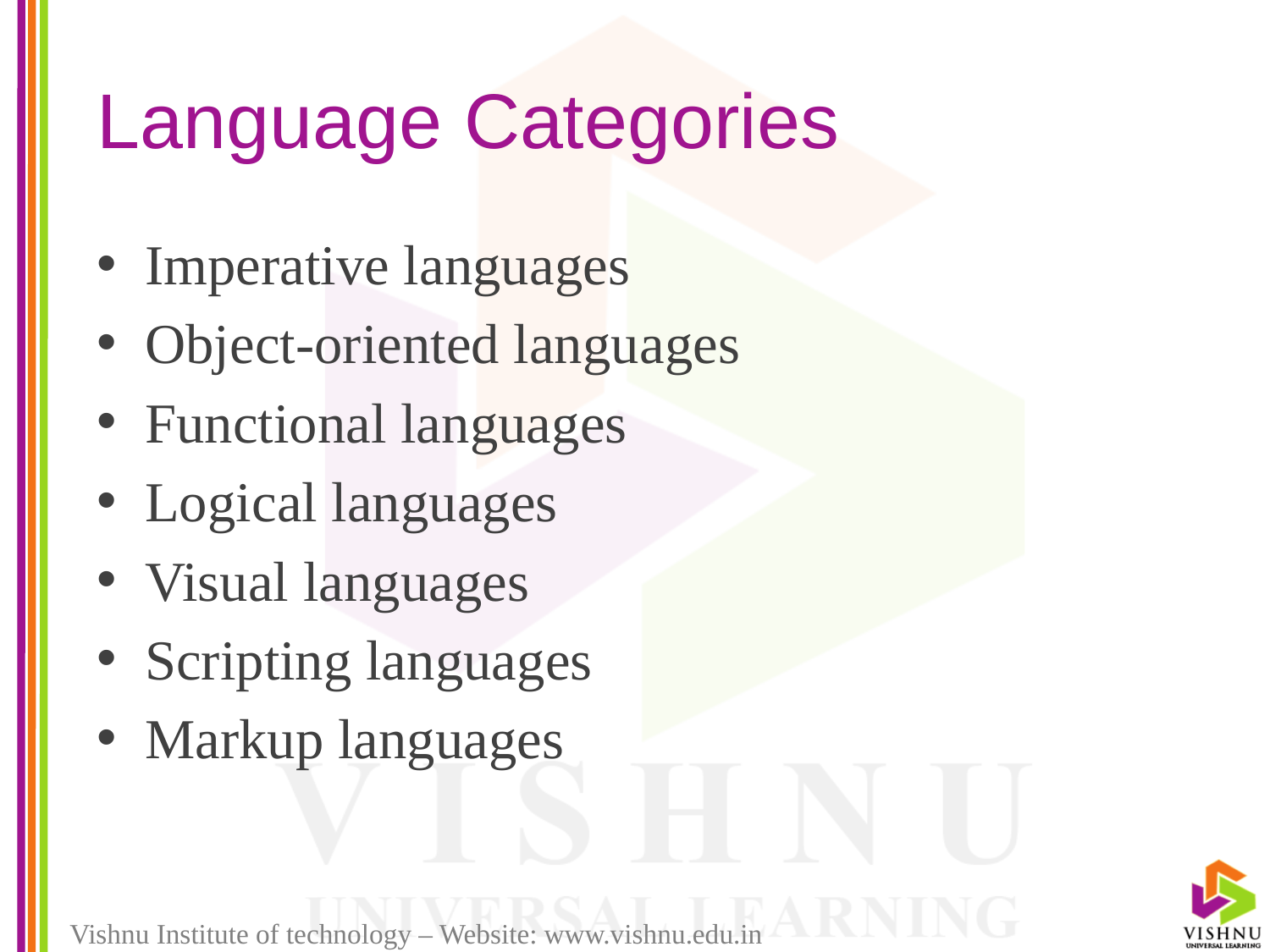

# Language Categories
Imperative languages
Object-oriented languages
Functional languages
Logical languages
Visual languages
Scripting languages
Markup languages